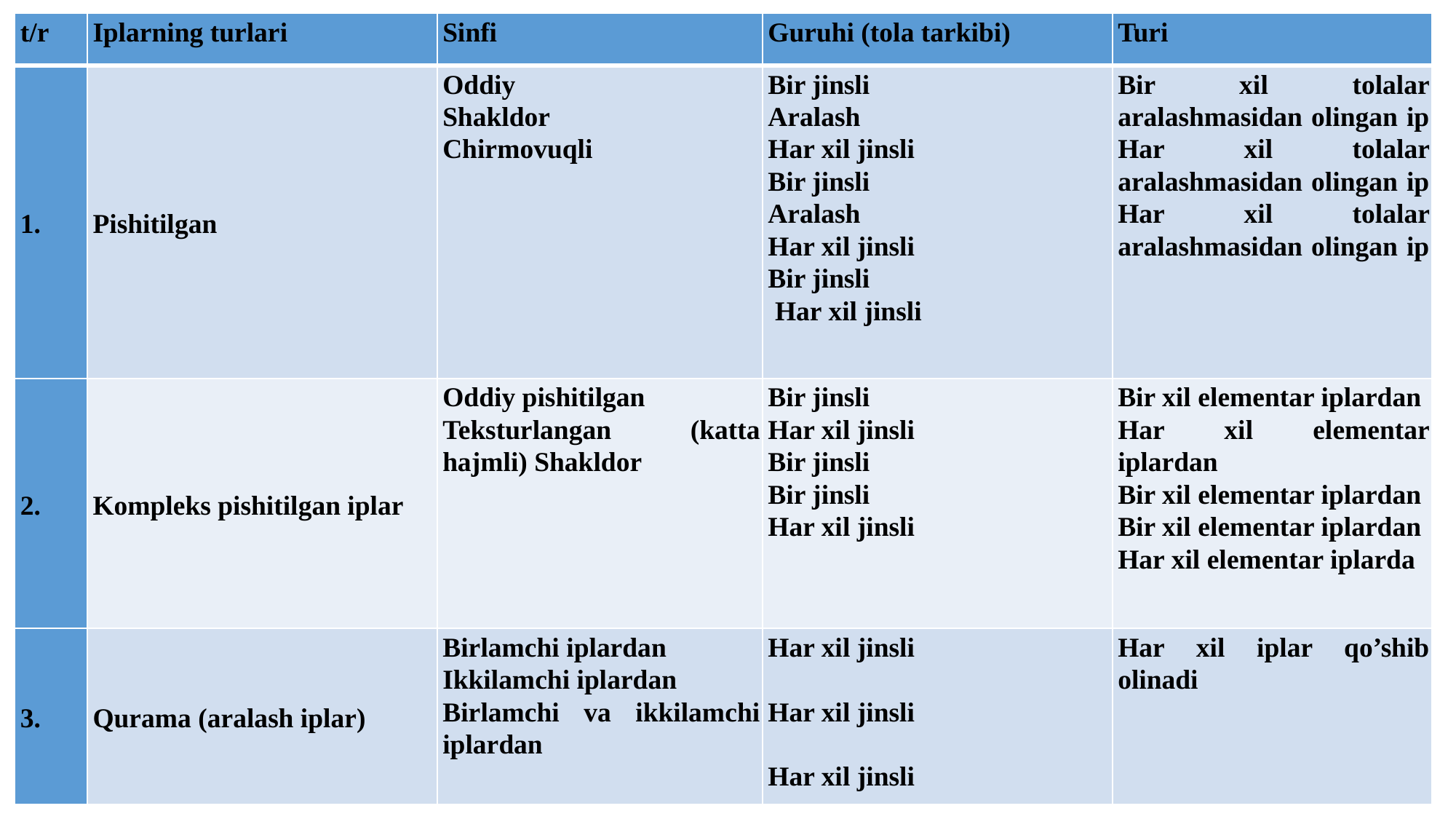

| t/r | Iplarning turlari | Sinfi | Guruhi (tola tarkibi) | Turi |
| --- | --- | --- | --- | --- |
| 1. | Pishitilgan | Oddiy Shakldor Chirmovuqli | Bir jinsli Aralash Har xil jinsli Bir jinsli Aralash Har xil jinsli Bir jinsli Har xil jinsli | Bir xil tolalar aralashmasidan olingan ip Har xil tolalar aralashmasidan olingan ip Har xil tolalar aralashmasidan olingan ip |
| 2. | Kompleks pishitilgan iplar | Oddiy pishitilgan Teksturlangan (katta hajmli) Shakldor | Bir jinsli Har xil jinsli Bir jinsli Bir jinsli Har xil jinsli | Bir xil elementar iplardan Har xil elementar iplardan Bir xil elementar iplardan Bir xil elementar iplardan Har xil elementar iplarda |
| 3. | Qurama (aralash iplar) | Birlamchi iplardan Ikkilamchi iplardan Birlamchi va ikkilamchi iplardan | Har xil jinsli   Har xil jinsli   Har xil jinsli | Har xil iplar qo’shib olinadi |